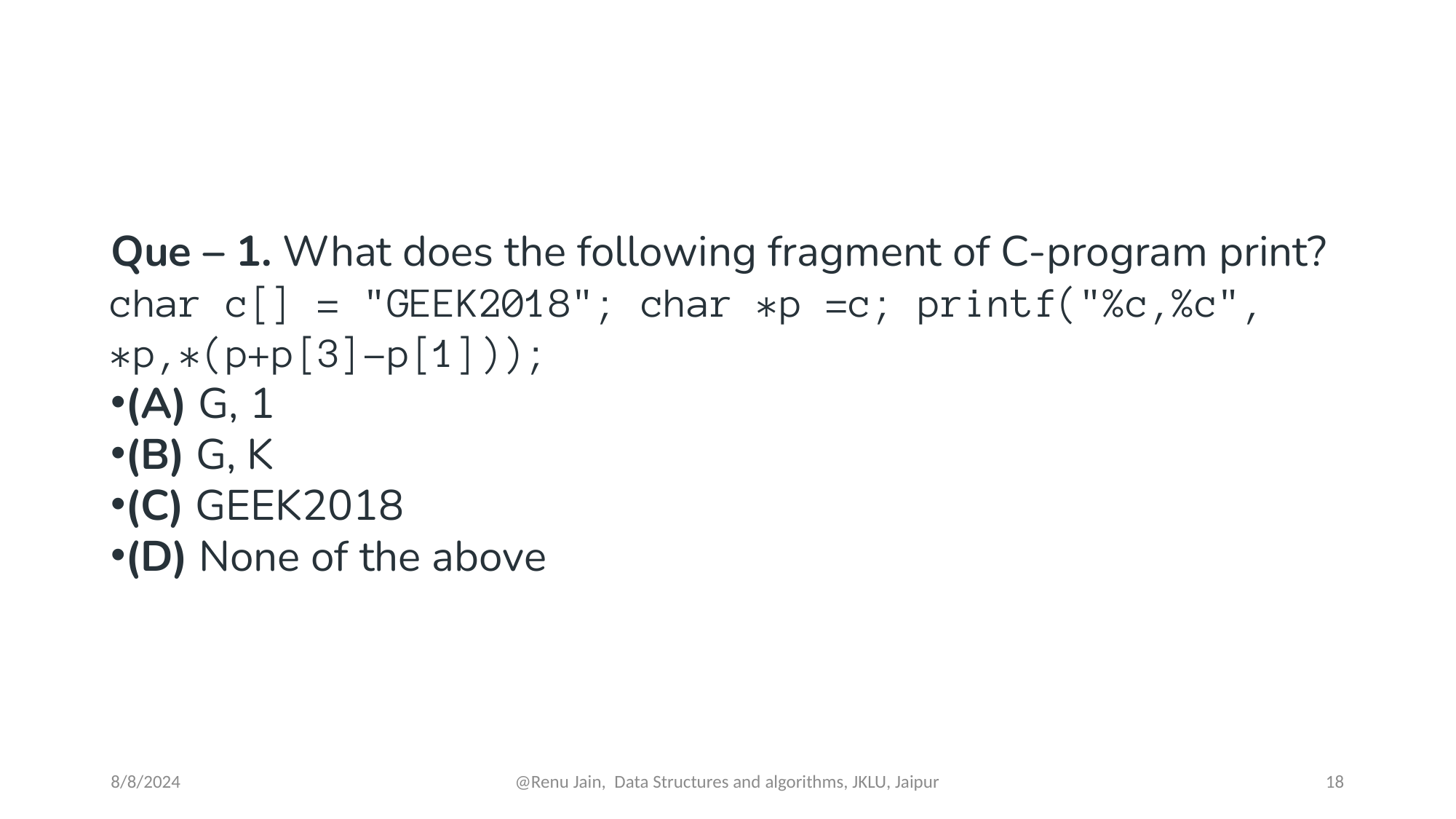

#
Que – 1. What does the following fragment of C-program print?
char c[] = "GEEK2018"; char *p =c; printf("%c,%c", *p,*(p+p[3]-p[1]));
(A) G, 1
(B) G, K
(C) GEEK2018
(D) None of the above
8/8/2024
@Renu Jain,  Data Structures and algorithms, JKLU, Jaipur
18